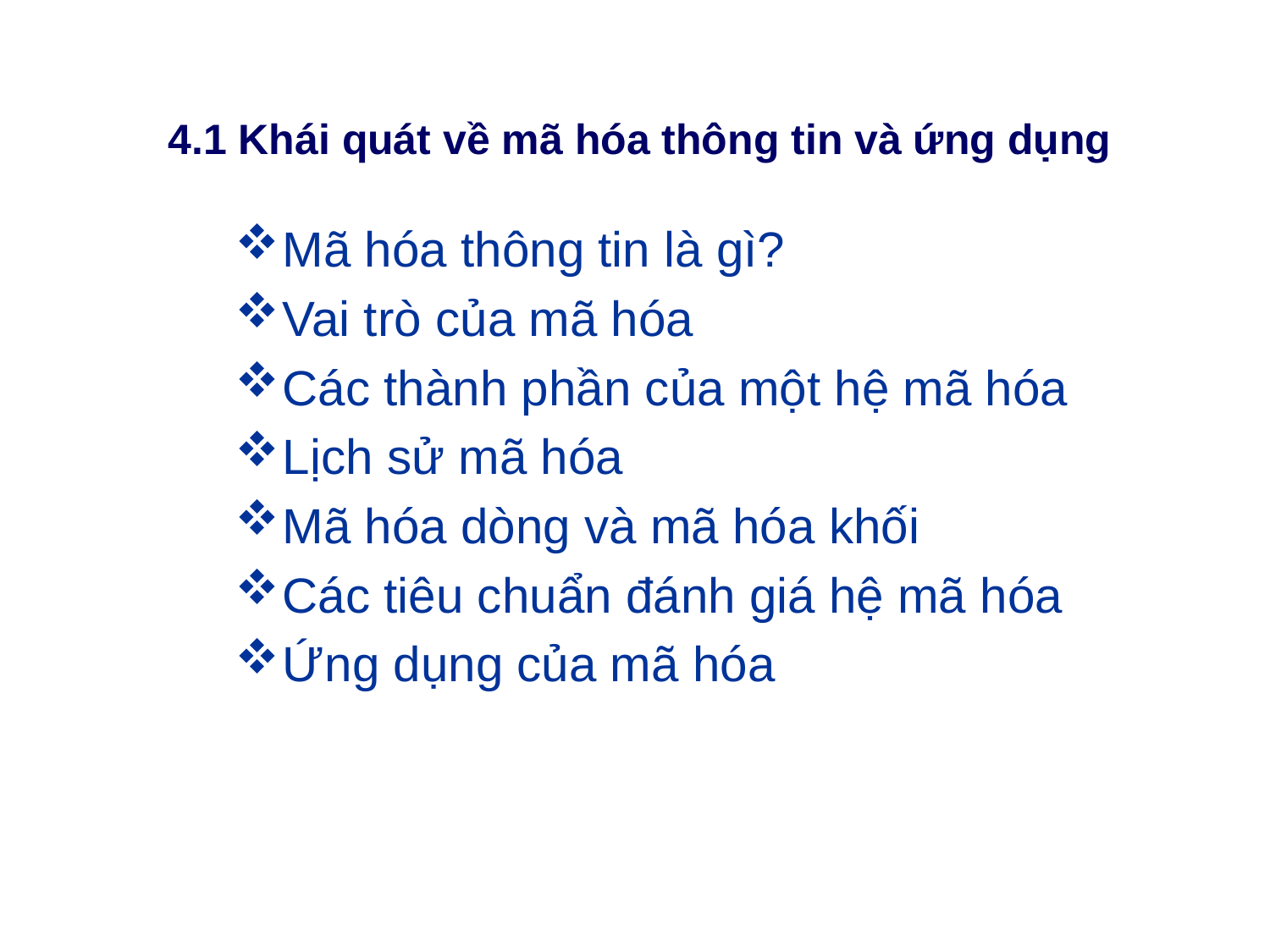

# 4.1 Khái quát về mã hóa thông tin và ứng dụng
Mã hóa thông tin là gì?
Vai trò của mã hóa
Các thành phần của một hệ mã hóa
Lịch sử mã hóa
Mã hóa dòng và mã hóa khối
Các tiêu chuẩn đánh giá hệ mã hóa
Ứng dụng của mã hóa